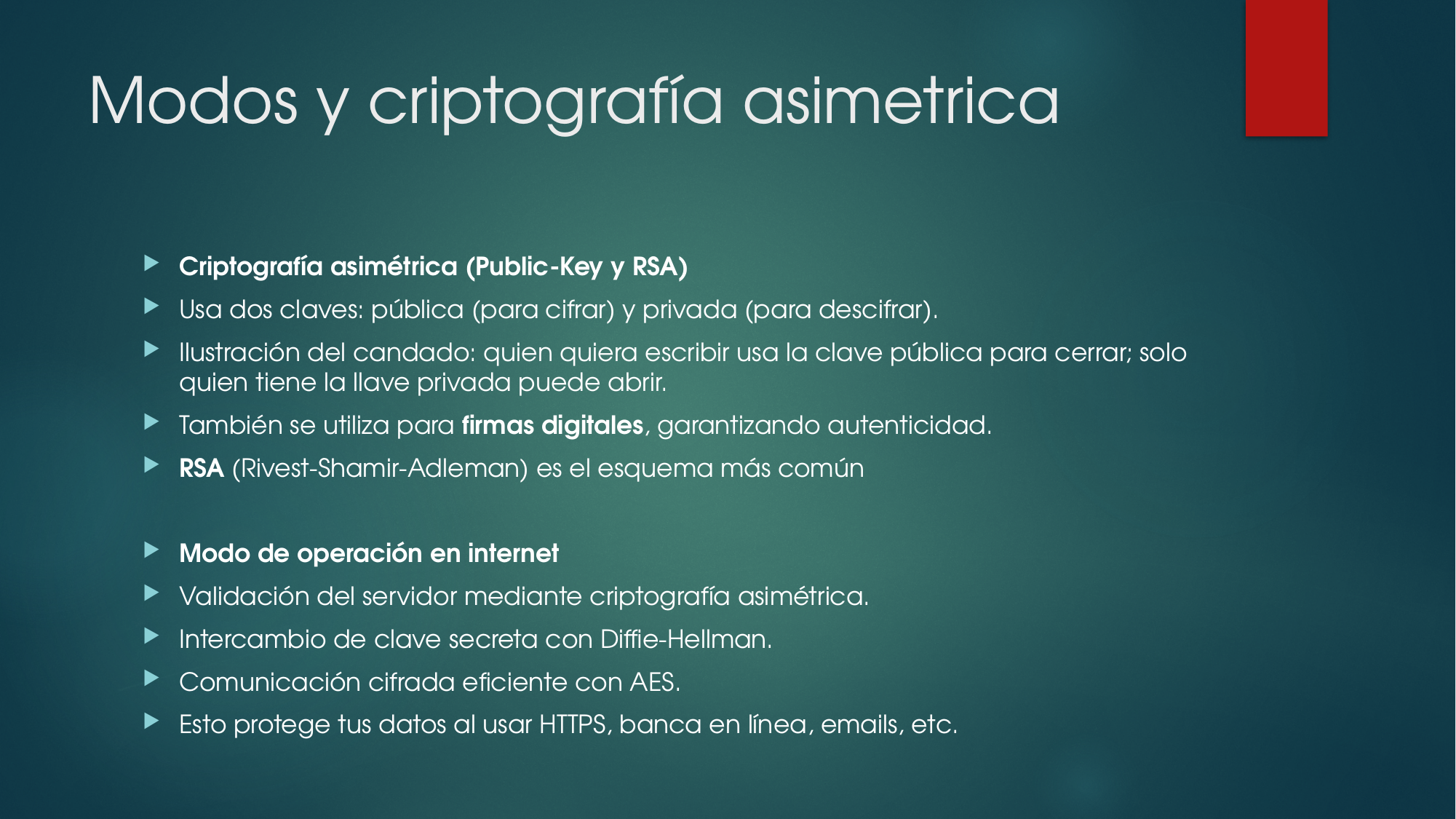

# Modos y criptografía asimetrica
Criptografía asimétrica (Public-Key y RSA)
Usa dos claves: pública (para cifrar) y privada (para descifrar).
Ilustración del candado: quien quiera escribir usa la clave pública para cerrar; solo quien tiene la llave privada puede abrir.
También se utiliza para firmas digitales, garantizando autenticidad.
RSA (Rivest‑Shamir‑Adleman) es el esquema más común

Modo de operación en internet
Validación del servidor mediante criptografía asimétrica.
Intercambio de clave secreta con Diffie‑Hellman.
Comunicación cifrada eficiente con AES.
Esto protege tus datos al usar HTTPS, banca en línea, emails, etc.